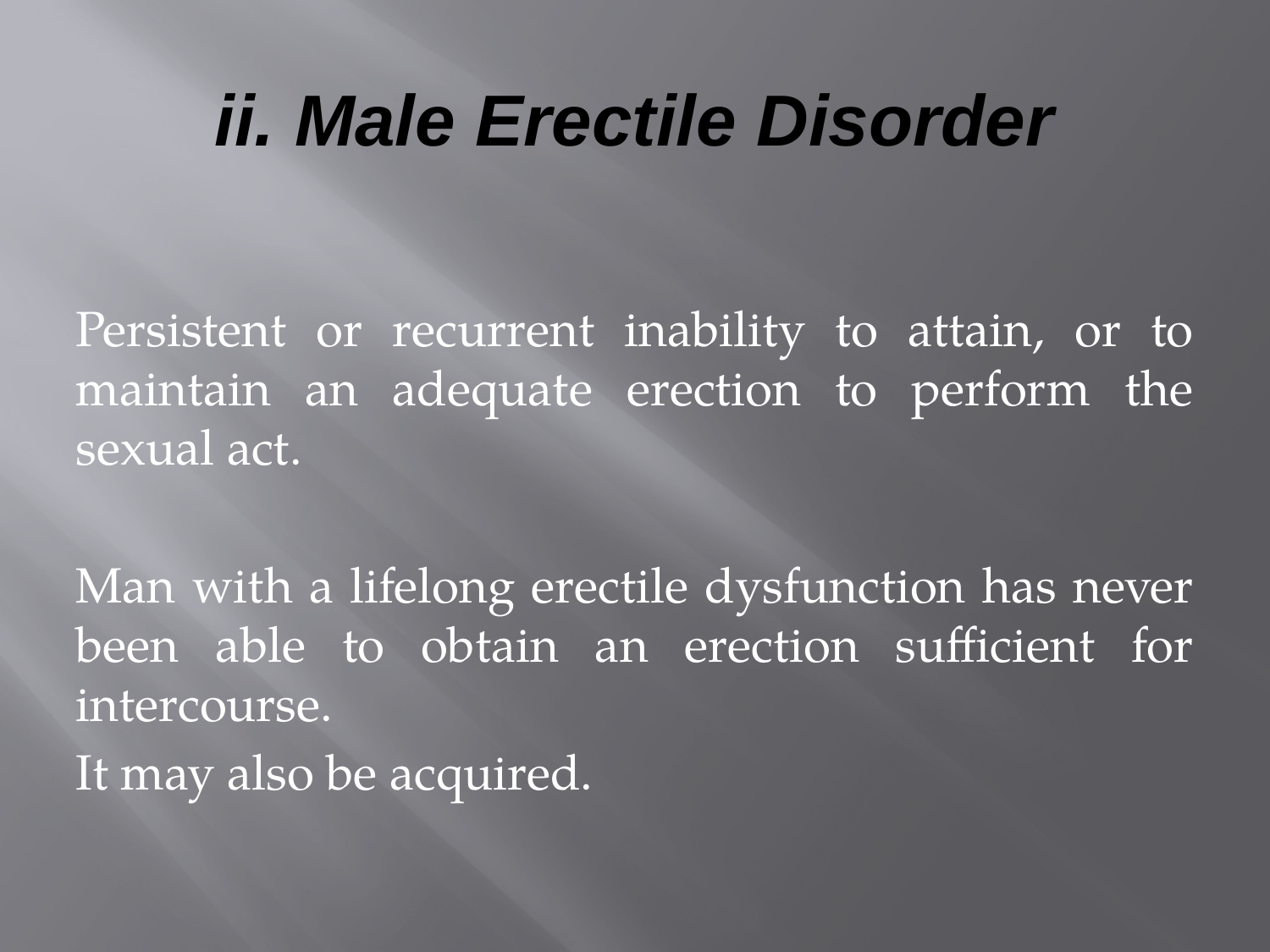

# ii. Male Erectile Disorder

Persistent or recurrent inability to attain, or to maintain an adequate erection to perform the sexual act.

Man with a lifelong erectile dysfunction has never been able to obtain an erection sufficient for intercourse.
It may also be acquired.